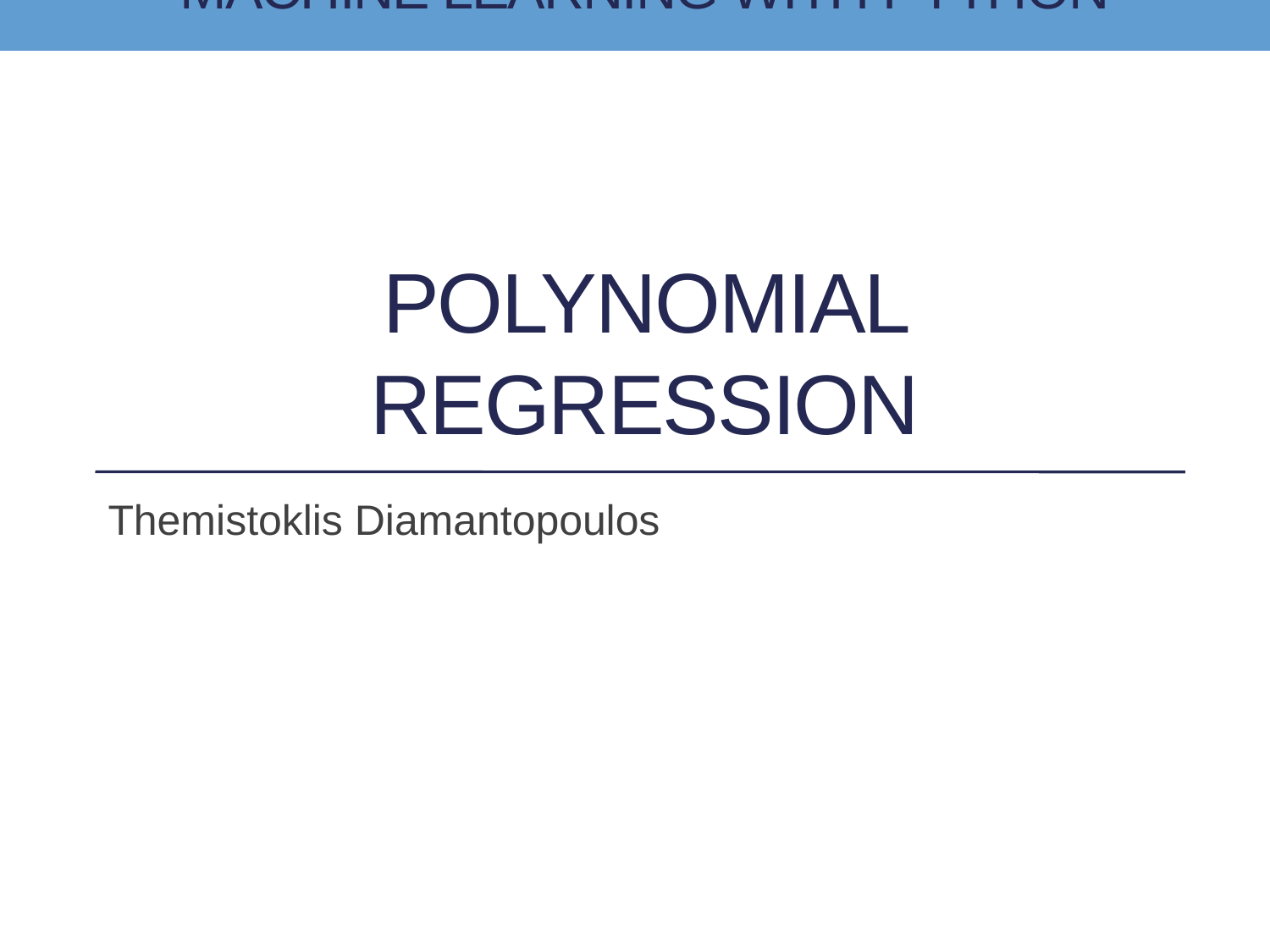

# Machine Learning with Python Polynomial Regression
Themistoklis Diamantopoulos